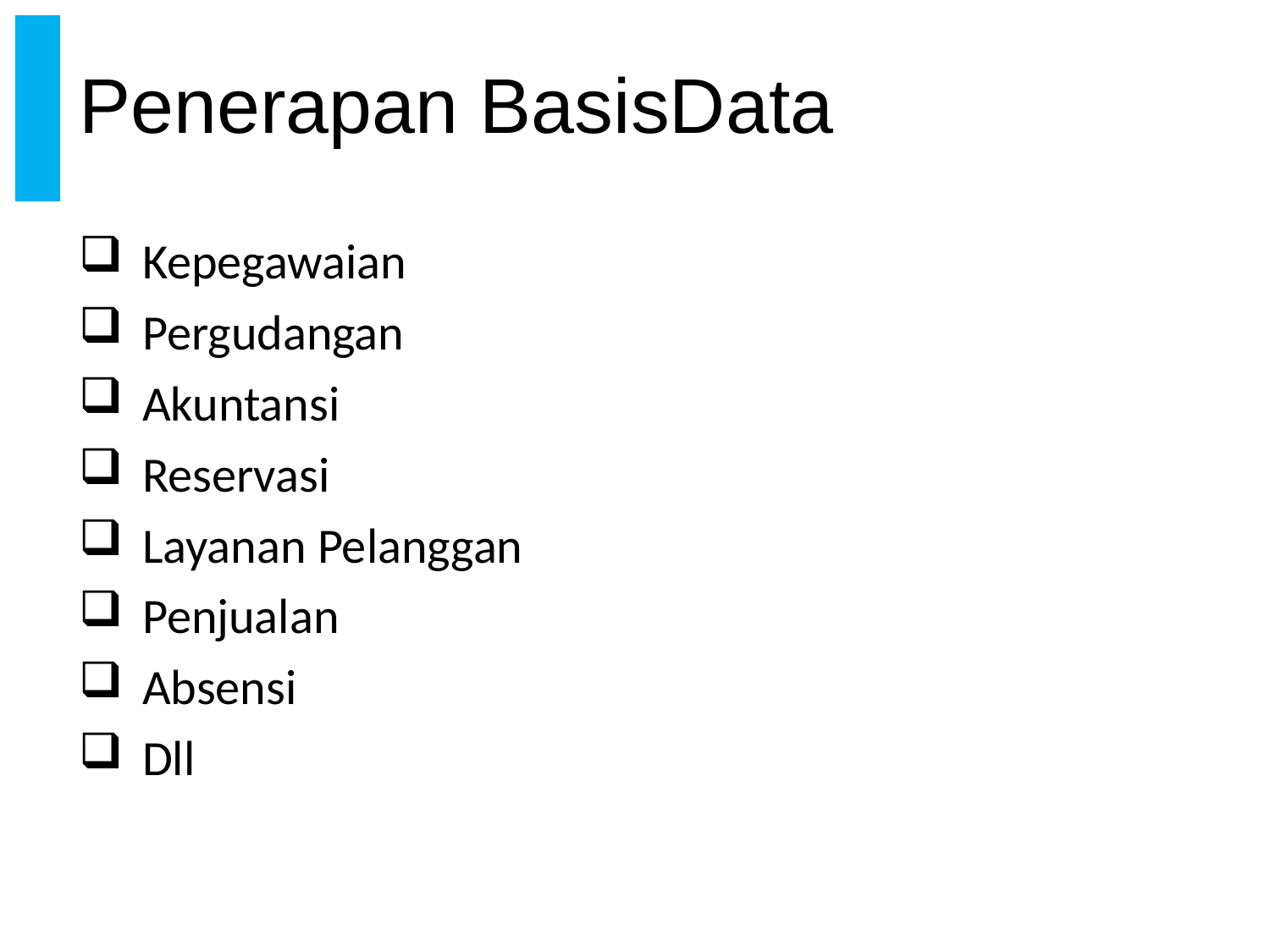

# Penerapan BasisData
Kepegawaian
Pergudangan
Akuntansi
Reservasi
Layanan Pelanggan
Penjualan
Absensi
Dll